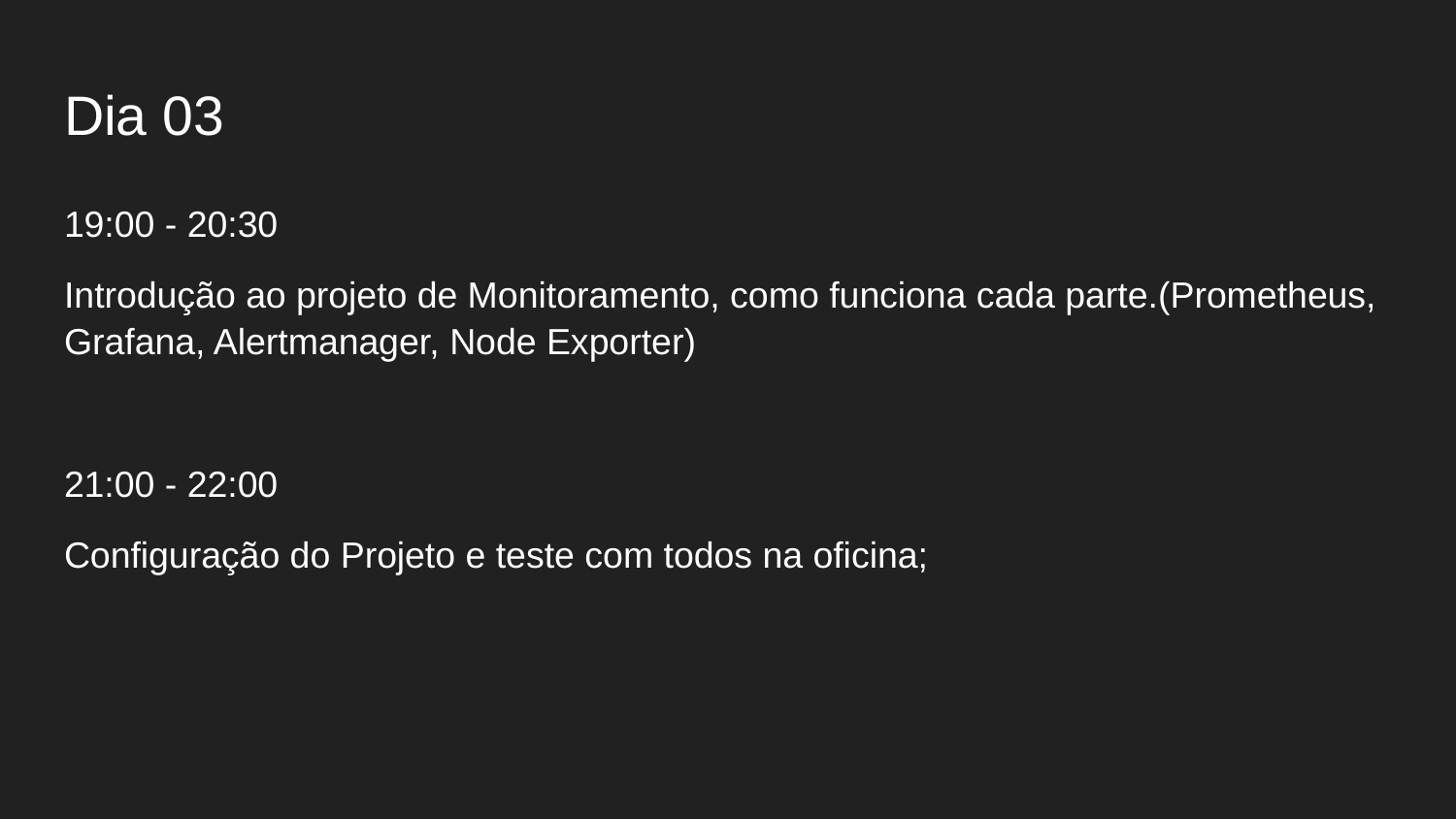

# Dia 03
19:00 - 20:30
Introdução ao projeto de Monitoramento, como funciona cada parte.(Prometheus, Grafana, Alertmanager, Node Exporter)

21:00 - 22:00
Configuração do Projeto e teste com todos na oficina;